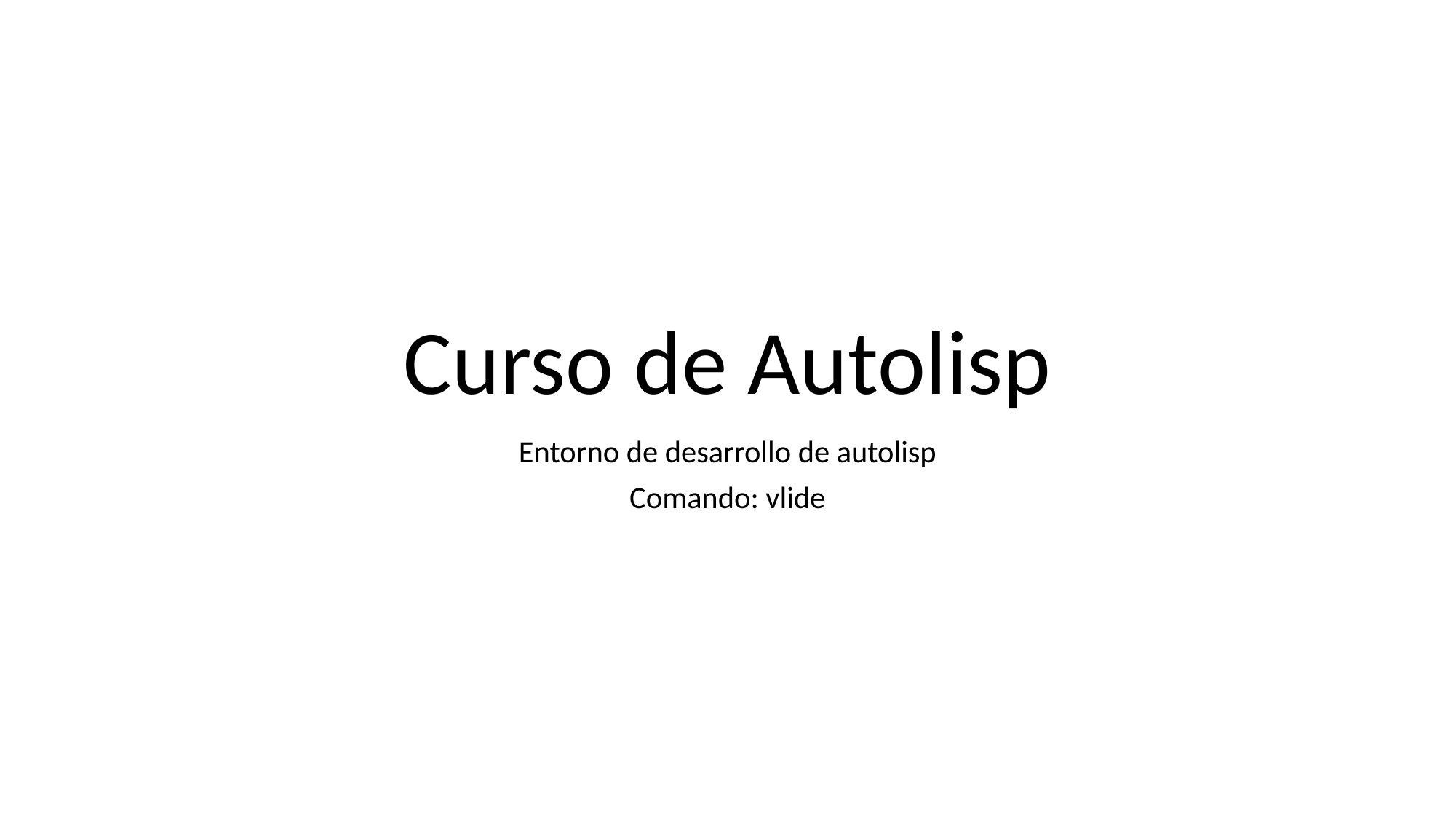

# Curso de Autolisp
Entorno de desarrollo de autolisp
Comando: vlide